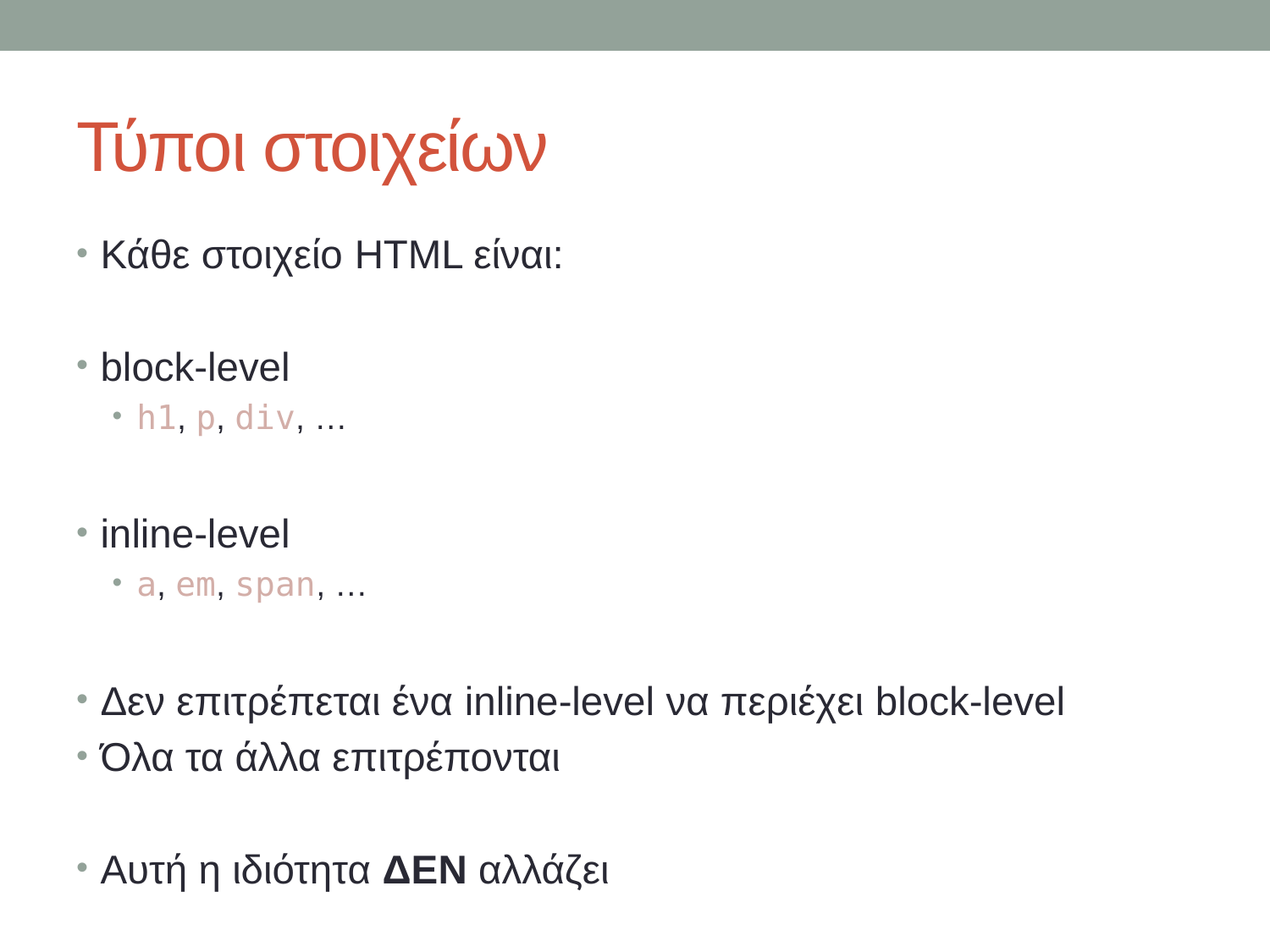

# Τύποι στοιχείων
Κάθε στοιχείο HTML είναι:

block-level
h1, p, div, …

inline-level
a, em, span, …

Δεν επιτρέπεται ένα inline-level να περιέχει block-level
Όλα τα άλλα επιτρέπονται

Αυτή η ιδιότητα ΔΕΝ αλλάζει